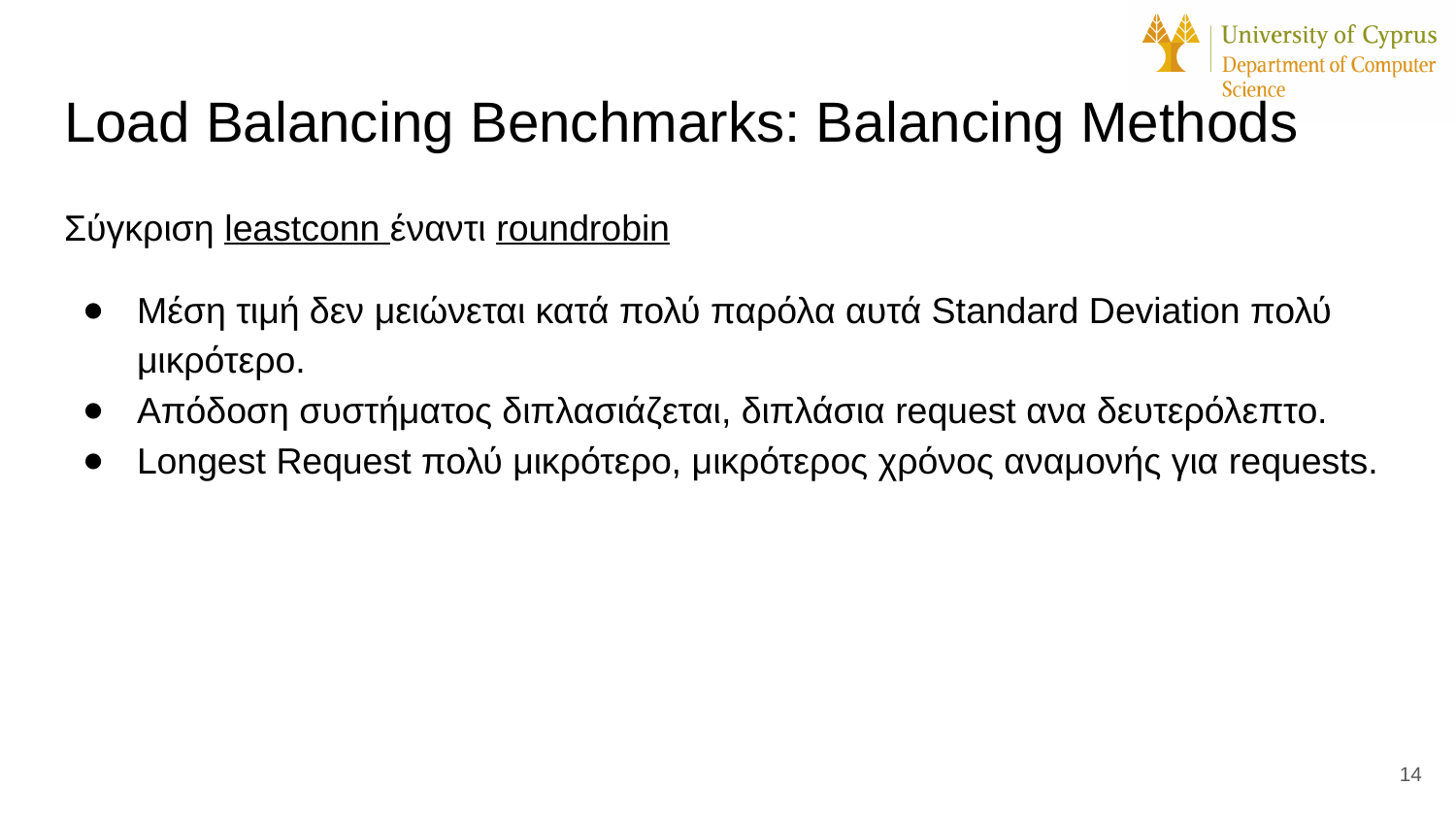

# Load Balancing Benchmarks: Balancing Methods
Σύγκριση leastconn έναντι roundrobin
Μέση τιμή δεν μειώνεται κατά πολύ παρόλα αυτά Standard Deviation πολύ μικρότερο.
Απόδοση συστήματος διπλασιάζεται, διπλάσια request ανα δευτερόλεπτο.
Longest Request πολύ μικρότερο, μικρότερος χρόνος αναμονής για requests.
14